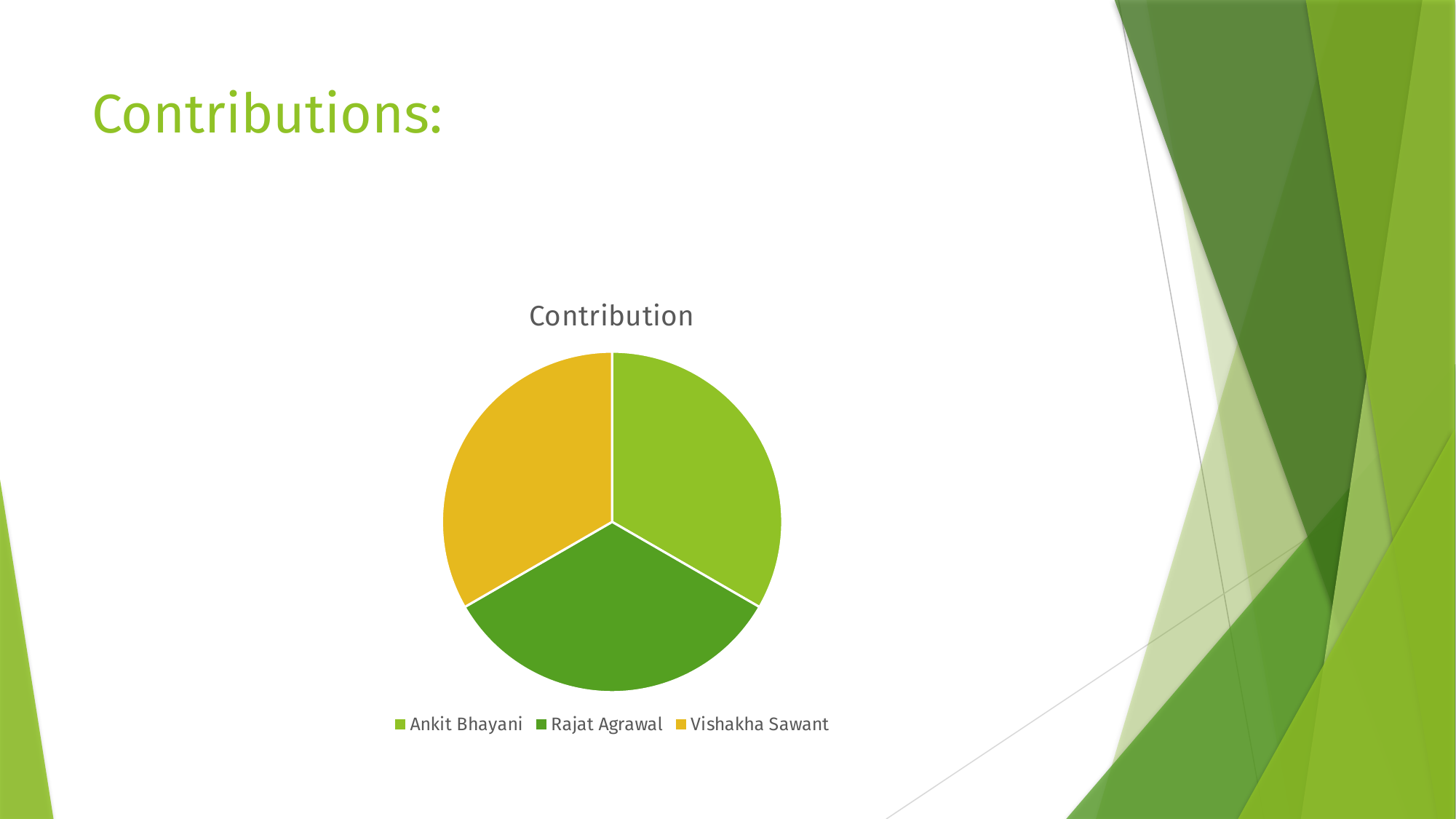

# Contributions:

### Chart

| Category |
|---|

### Chart:

| Category | Contribution |
|---|---|
| Ankit Bhayani | 120.0 |
| Rajat Agrawal | 120.0 |
| Vishakha Sawant | 120.0 |